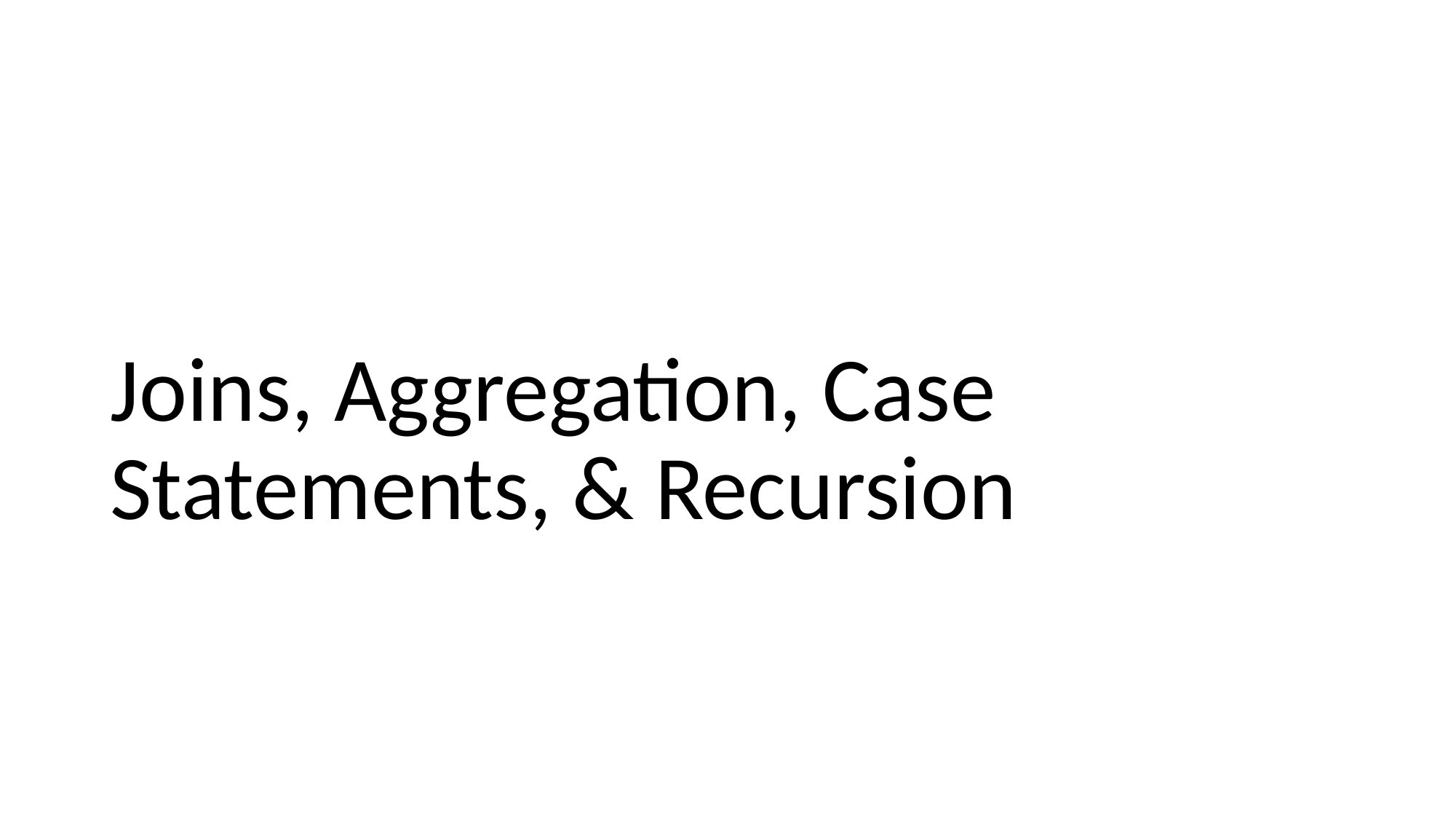

# Joins, Aggregation, Case Statements, & Recursion